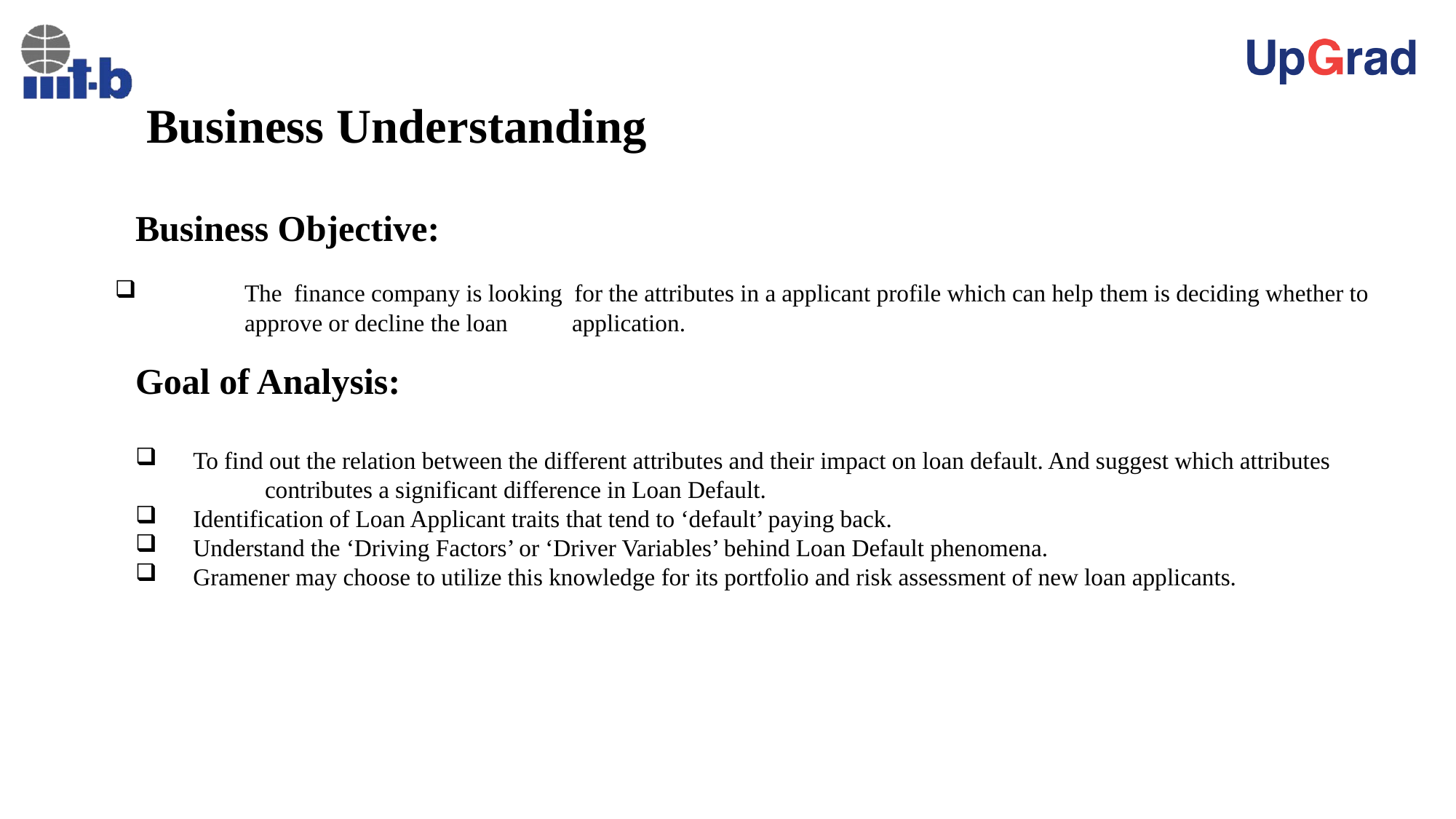

# Business Understanding

Business Objective:

	The  finance company is looking  for the attributes in a applicant profile which can help them is deciding whether to 	approve or decline the loan 	application.

Goal of Analysis:

      To find out the relation between the different attributes and their impact on loan default. And suggest which attributes     	contributes a significant difference in Loan Default.
      Identification of Loan Applicant traits that tend to ‘default’ paying back.
      Understand the ‘Driving Factors’ or ‘Driver Variables’ behind Loan Default phenomena.
      Gramener may choose to utilize this knowledge for its portfolio and risk assessment of new loan applicants.